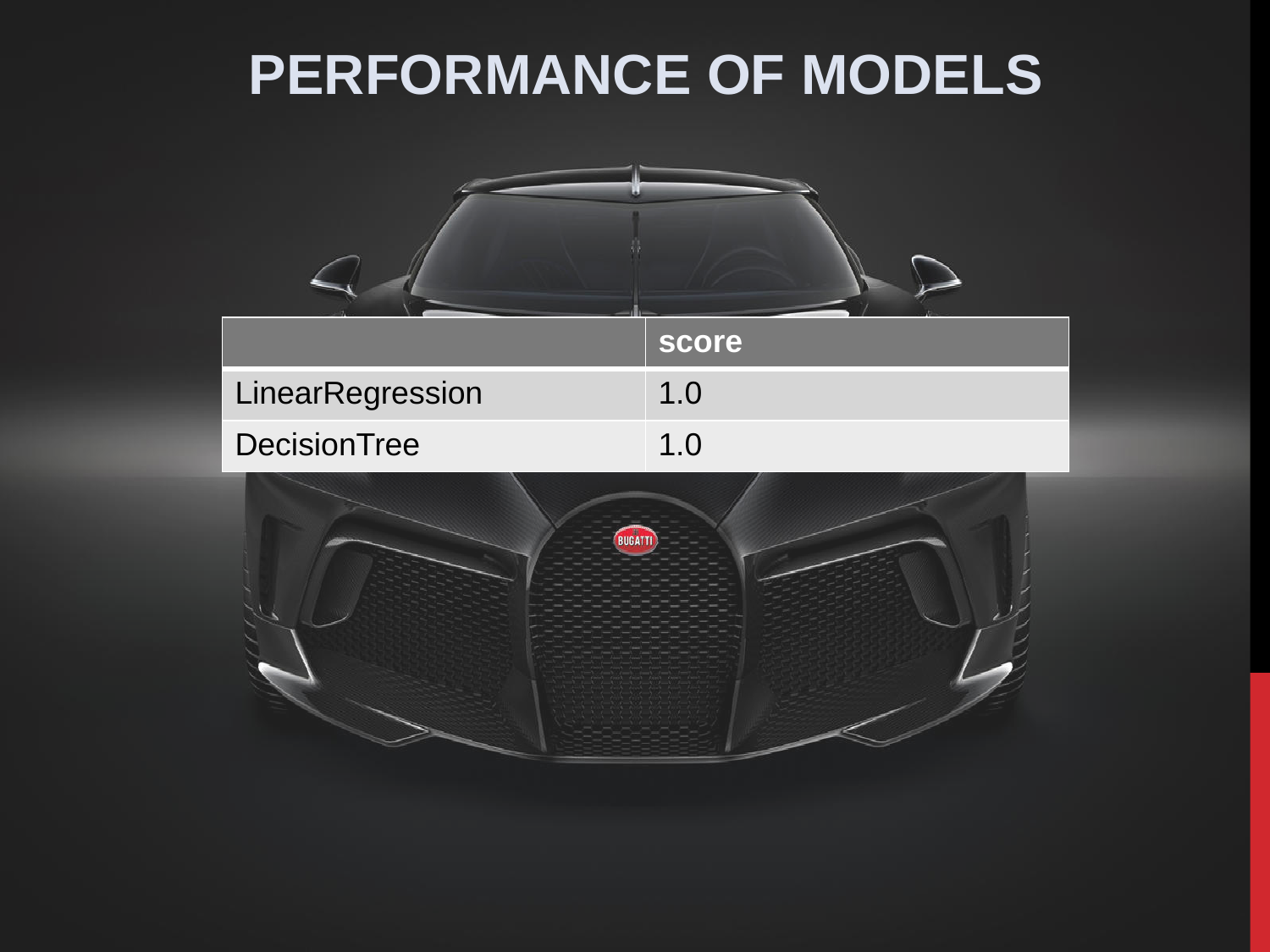

Performance of models
|  | score |
| --- | --- |
| LinearRegression | 1.0 |
| DecisionTree | 1.0 |